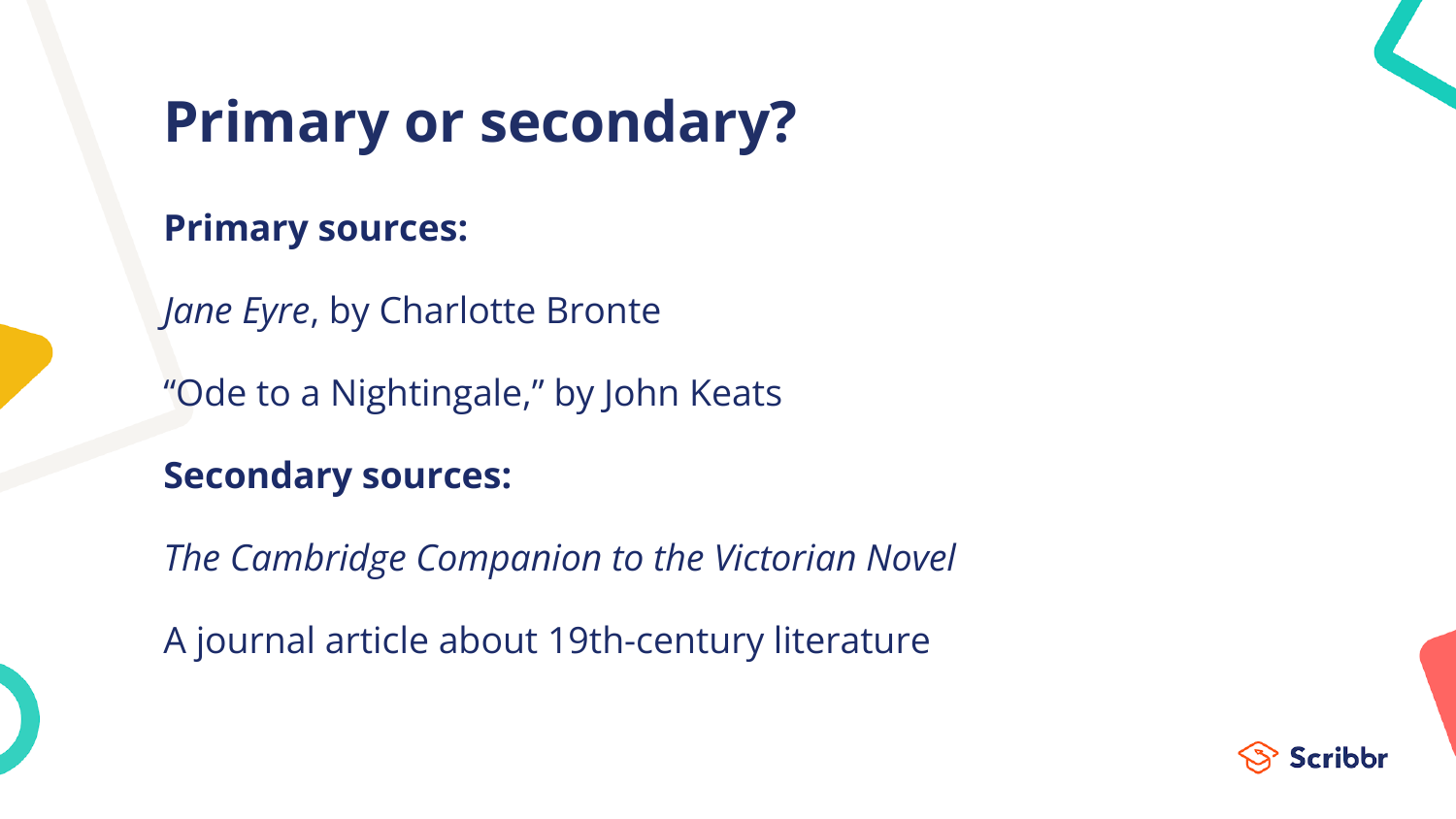

# Primary or secondary?
Primary sources:
Jane Eyre, by Charlotte Bronte
“Ode to a Nightingale,” by John Keats
Secondary sources:
The Cambridge Companion to the Victorian Novel
A journal article about 19th-century literature